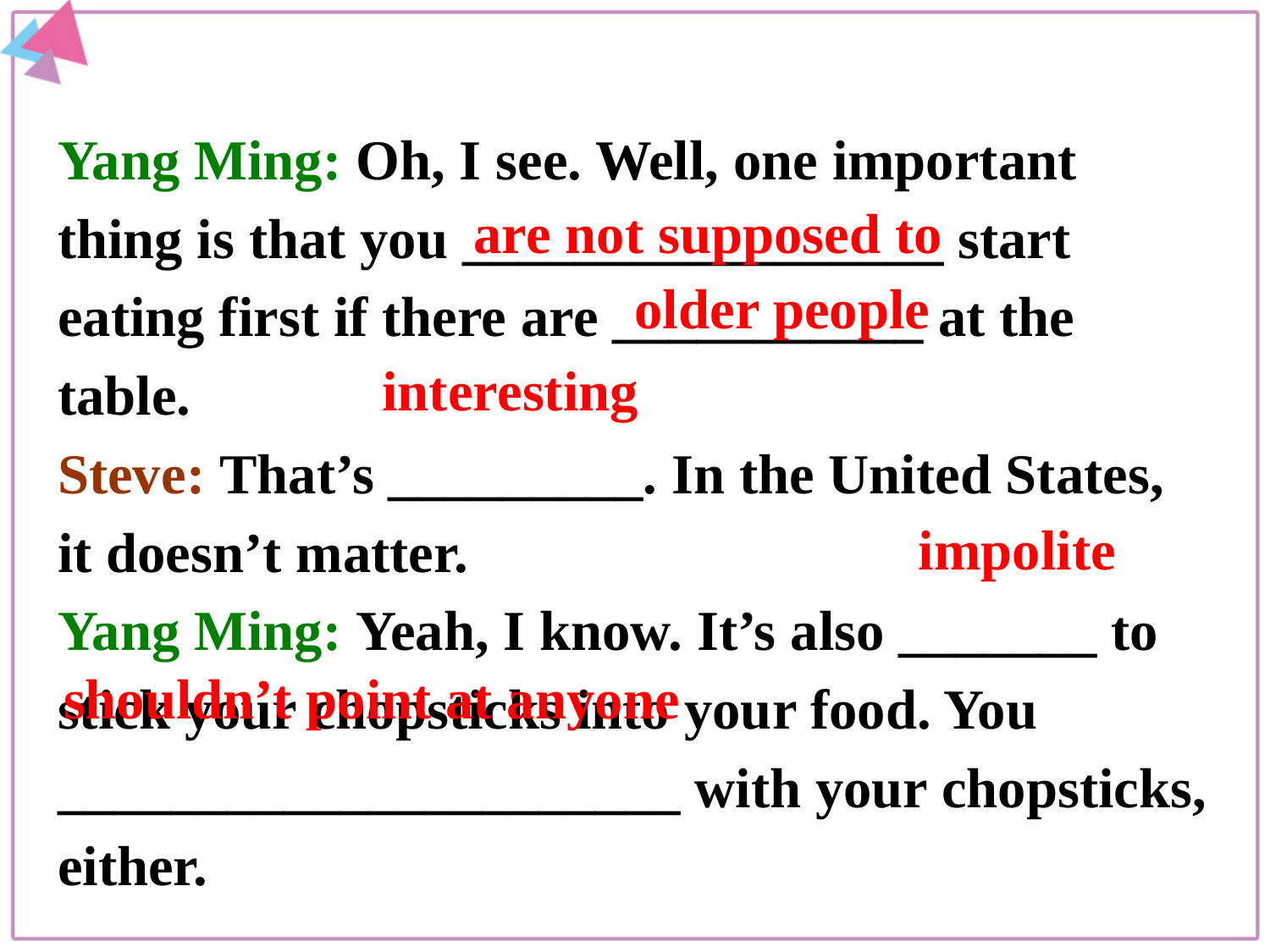

Yang Ming: Oh, I see. Well, one important thing is that you _________________ start eating first if there are ___________ at the table.
Steve: That’s _________. In the United States, it doesn’t matter.
Yang Ming: Yeah, I know. It’s also _______ to stick your chopsticks into your food. You ______________________ with your chopsticks, either.
are not supposed to
older people
interesting
impolite
shouldn’t point at anyone